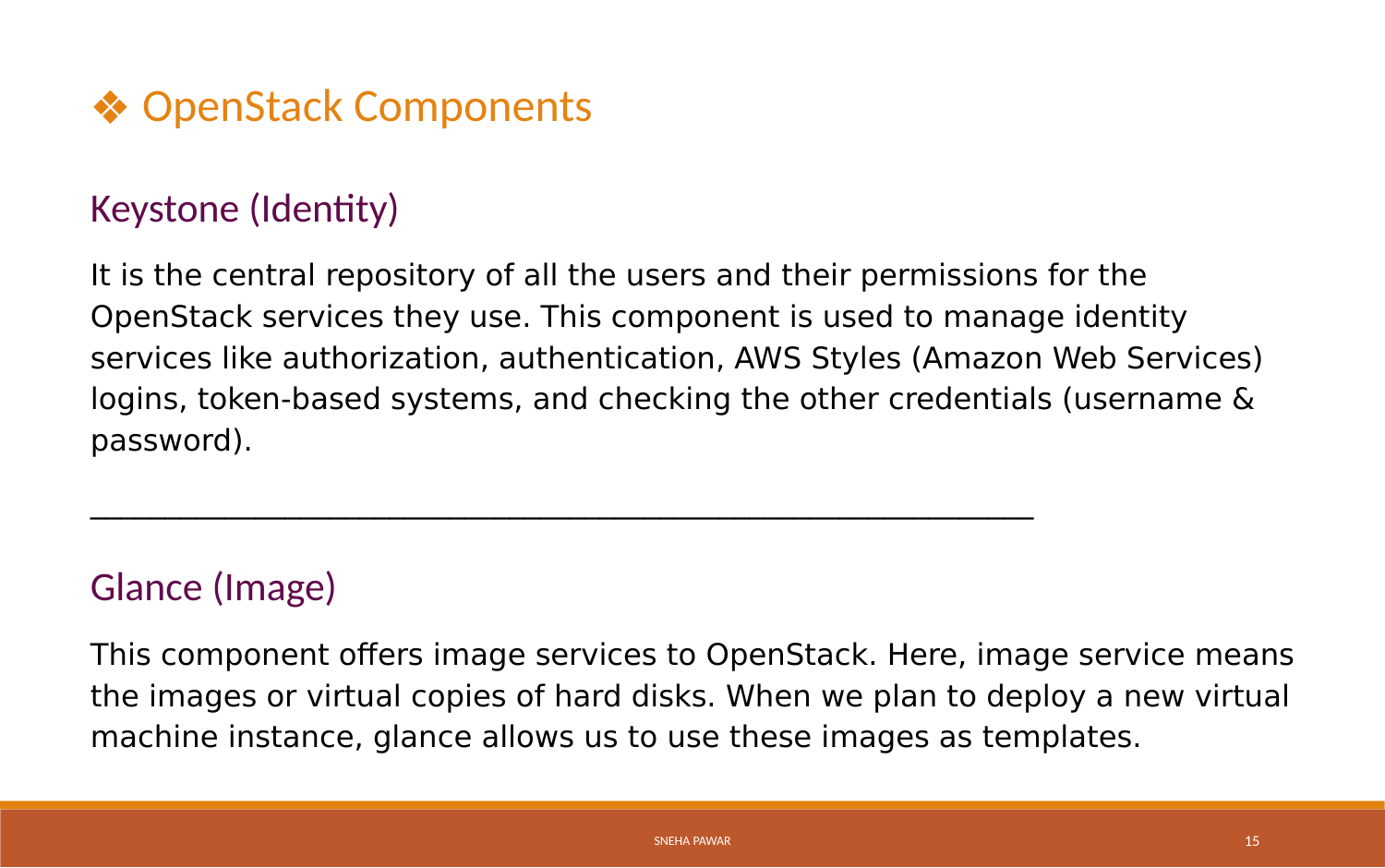

OpenStack Components

Keystone (Identity)
It is the central repository of all the users and their permissions for the OpenStack services they use. This component is used to manage identity services like authorization, authentication, AWS Styles (Amazon Web Services) logins, token-based systems, and checking the other credentials (username & password).
_______________________________________________________________
Glance (Image)
This component offers image services to OpenStack. Here, image service means the images or virtual copies of hard disks. When we plan to deploy a new virtual machine instance, glance allows us to use these images as templates.

Sneha Pawar
15